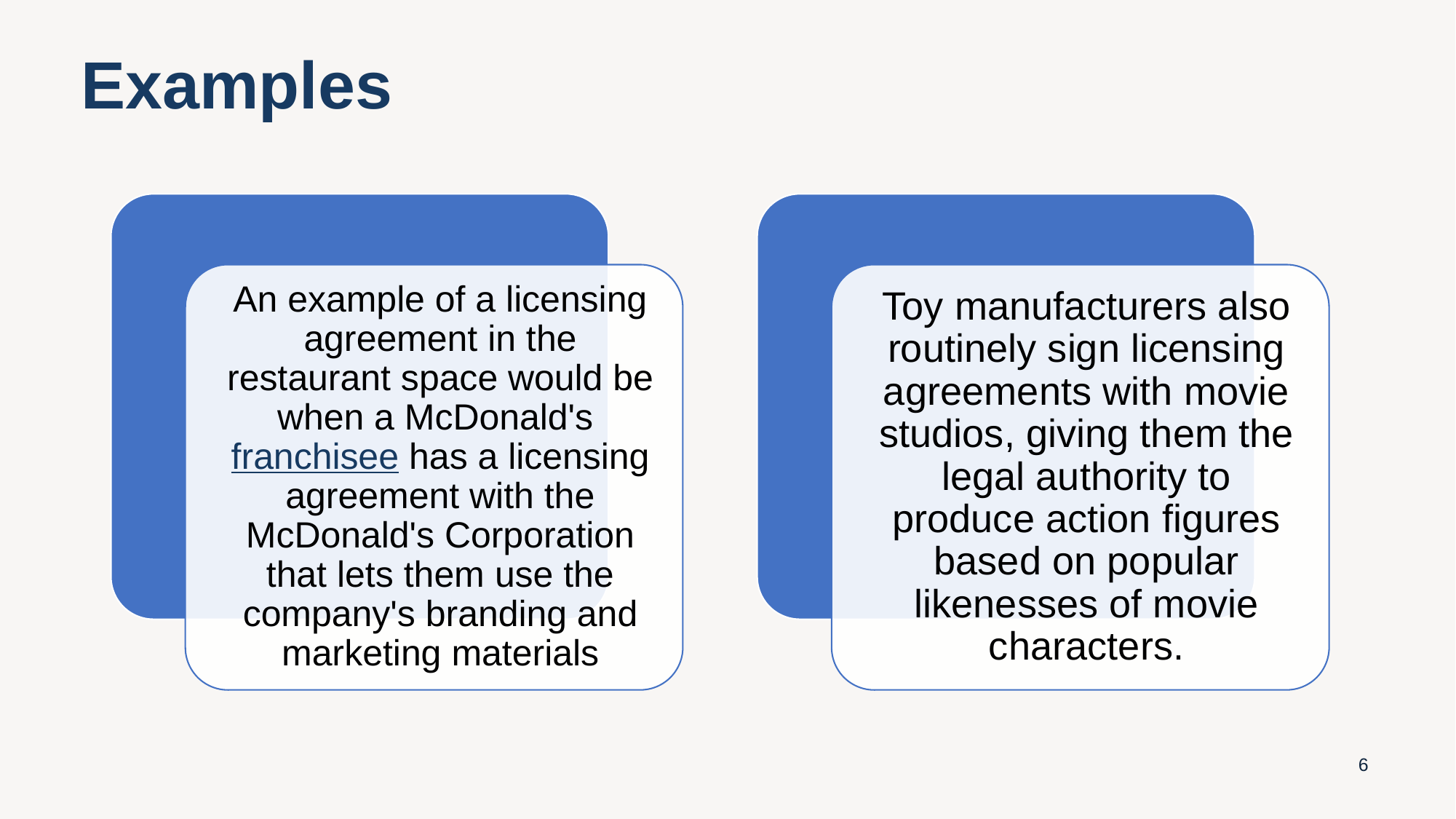

# Examples
An example of a licensing agreement in the restaurant space would be when a McDonald's franchisee has a licensing agreement with the McDonald's Corporation that lets them use the company's branding and marketing materials
Toy manufacturers also routinely sign licensing agreements with movie studios, giving them the legal authority to produce action figures based on popular likenesses of movie characters.
6